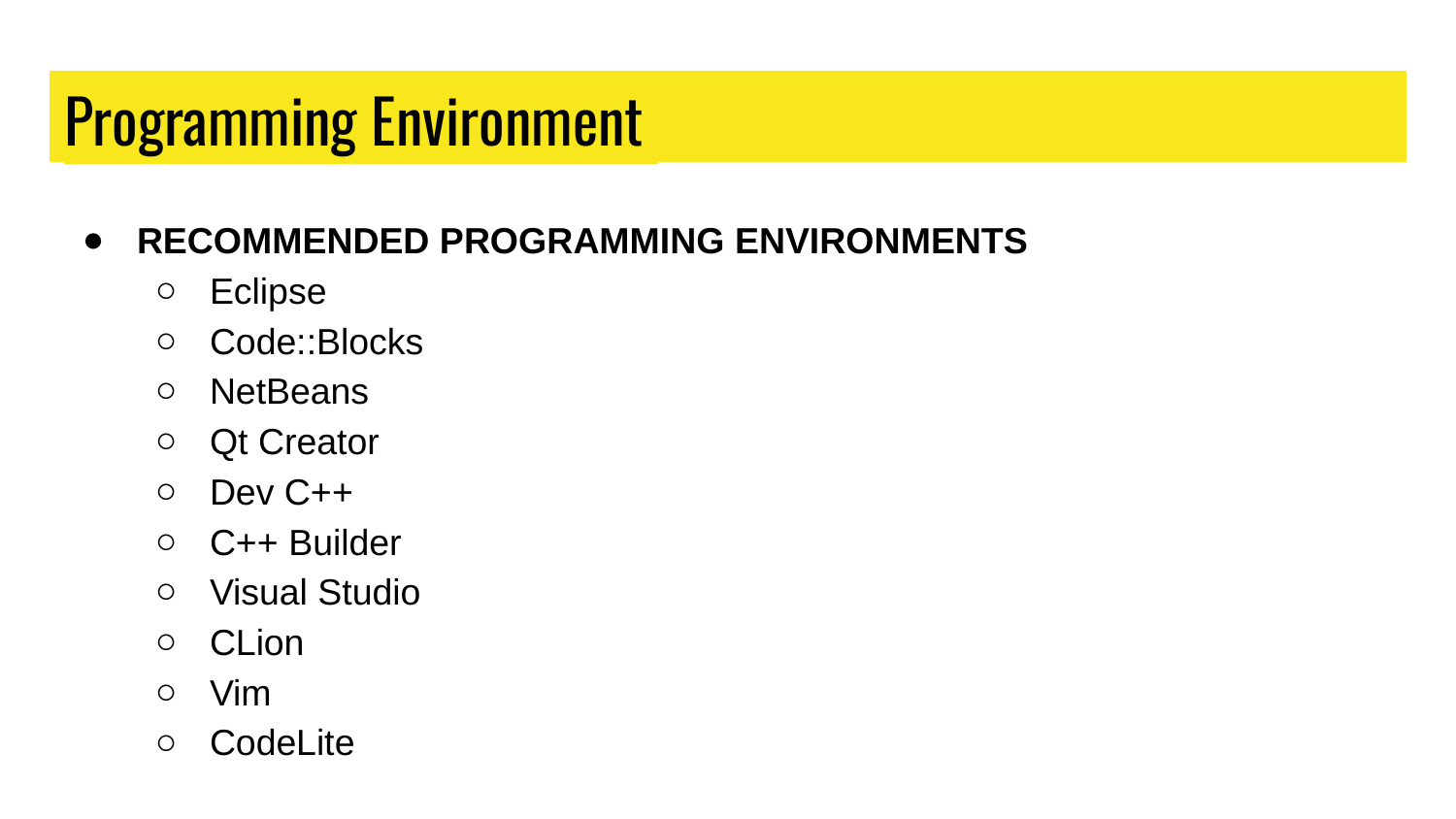

# Programming Environment
RECOMMENDED PROGRAMMING ENVIRONMENTS
Eclipse
Code::Blocks
NetBeans
Qt Creator
Dev C++
C++ Builder
Visual Studio
CLion
Vim
CodeLite